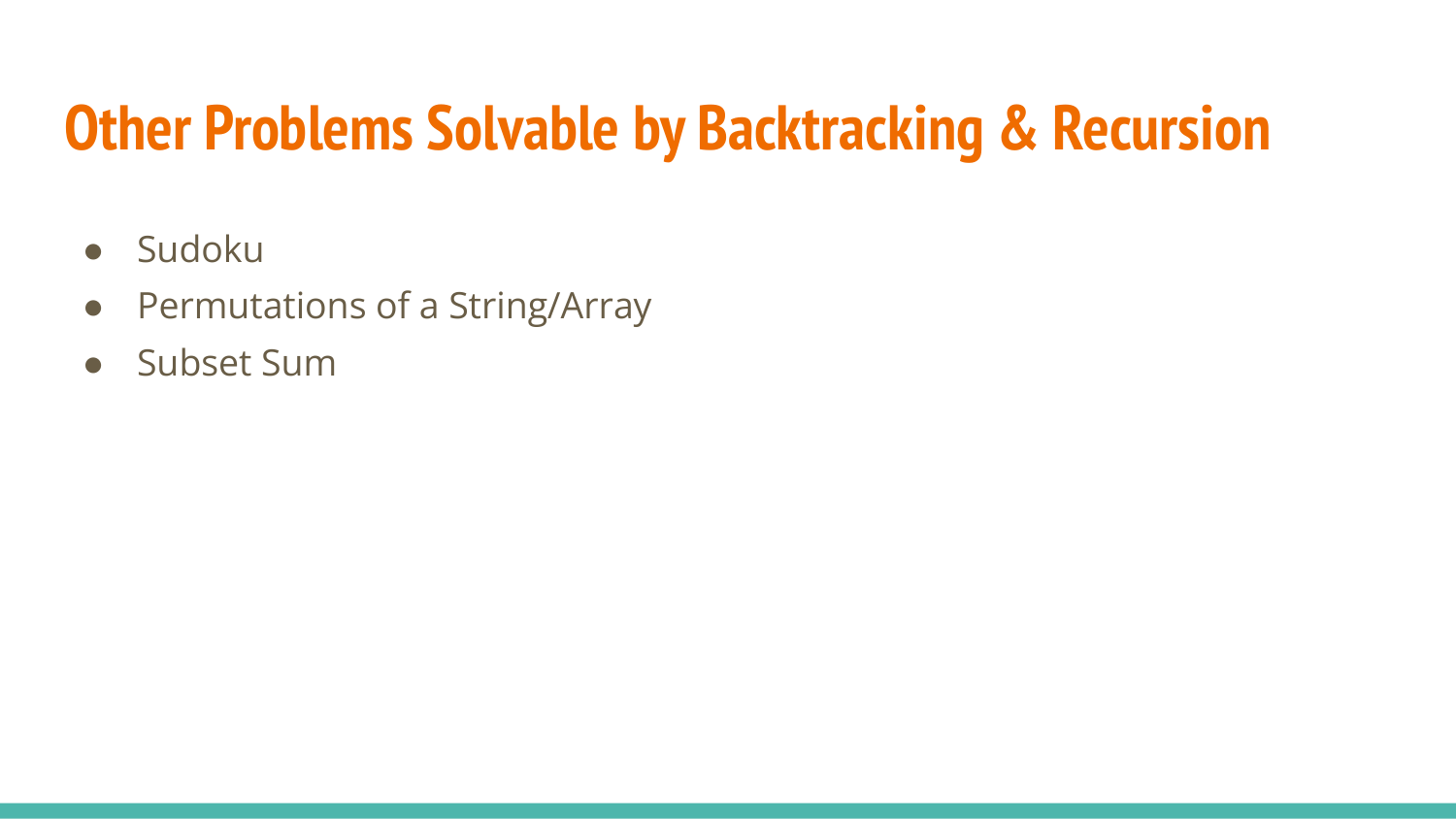

# Other Problems Solvable by Backtracking & Recursion
Sudoku
Permutations of a String/Array
Subset Sum